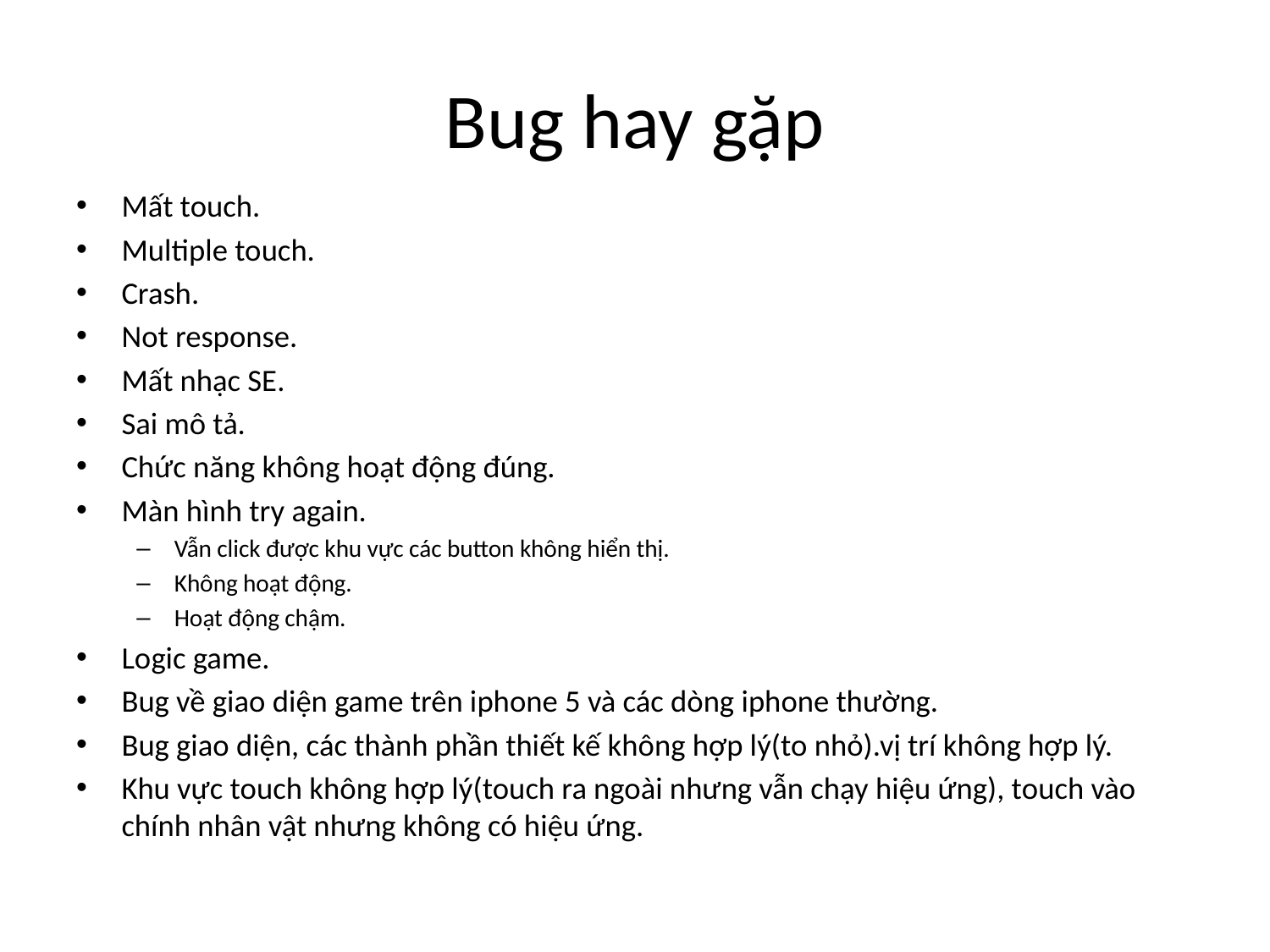

# Bug hay gặp
Mất touch.
Multiple touch.
Crash.
Not response.
Mất nhạc SE.
Sai mô tả.
Chức năng không hoạt động đúng.
Màn hình try again.
Vẫn click được khu vực các button không hiển thị.
Không hoạt động.
Hoạt động chậm.
Logic game.
Bug về giao diện game trên iphone 5 và các dòng iphone thường.
Bug giao diện, các thành phần thiết kế không hợp lý(to nhỏ).vị trí không hợp lý.
Khu vực touch không hợp lý(touch ra ngoài nhưng vẫn chạy hiệu ứng), touch vào chính nhân vật nhưng không có hiệu ứng.